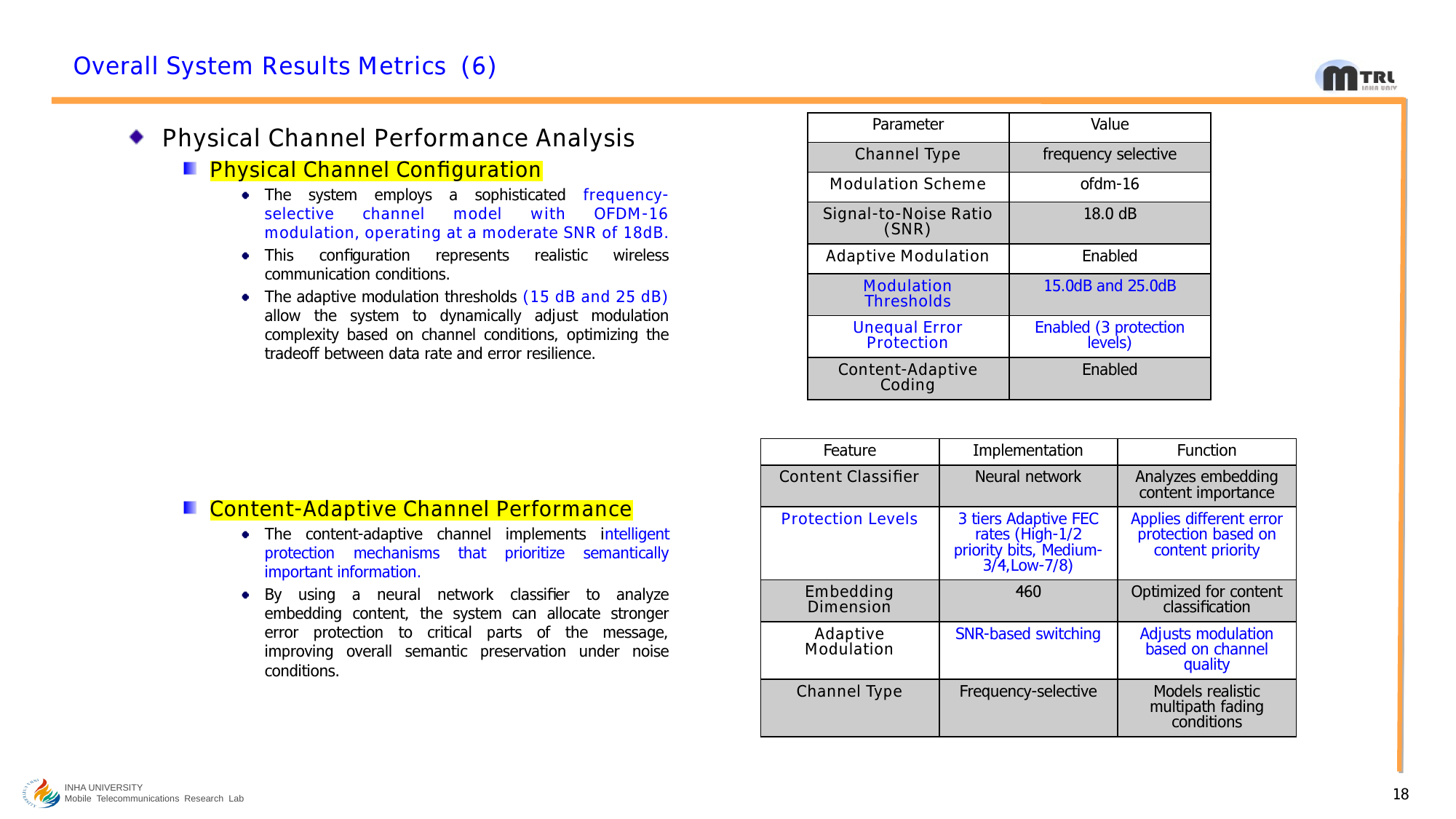

# Overall System Results Metrics  (6)
| Parameter | Value |
| --- | --- |
| Channel Type | frequency selective |
| Modulation Scheme | ofdm-16 |
| Signal-to-Noise Ratio (SNR) | 18.0 dB |
| Adaptive Modulation | Enabled |
| Modulation Thresholds | 15.0dB and 25.0dB |
| Unequal Error Protection | Enabled (3 protection levels) |
| Content-Adaptive Coding | Enabled |
Physical Channel Performance Analysis
Physical Channel Configuration
The system employs a sophisticated frequency-selective channel model with OFDM-16 modulation, operating at a moderate SNR of 18dB.
This configuration represents realistic wireless communication conditions.
The adaptive modulation thresholds (15 dB and 25 dB) allow the system to dynamically adjust modulation complexity based on channel conditions, optimizing the tradeoff between data rate and error resilience.

Content-Adaptive Channel Performance
The content-adaptive channel implements intelligent protection mechanisms that prioritize semantically important information.
By using a neural network classifier to analyze embedding content, the system can allocate stronger error protection to critical parts of the message, improving overall semantic preservation under noise conditions.

| Feature | Implementation | Function |
| --- | --- | --- |
| Content Classifier | Neural network | Analyzes embedding content importance |
| Protection Levels | 3 tiers Adaptive FEC rates (High-1/2 priority bits, Medium-3/4,Low-7/8) | Applies different error protection based on content priority |
| Embedding Dimension | 460 | Optimized for content classification |
| Adaptive Modulation | SNR-based switching | Adjusts modulation based on channel quality |
| Channel Type | Frequency-selective | Models realistic multipath fading conditions |
INHA UNIVERSITY
Mobile  Telecommunications  Research  Lab

18